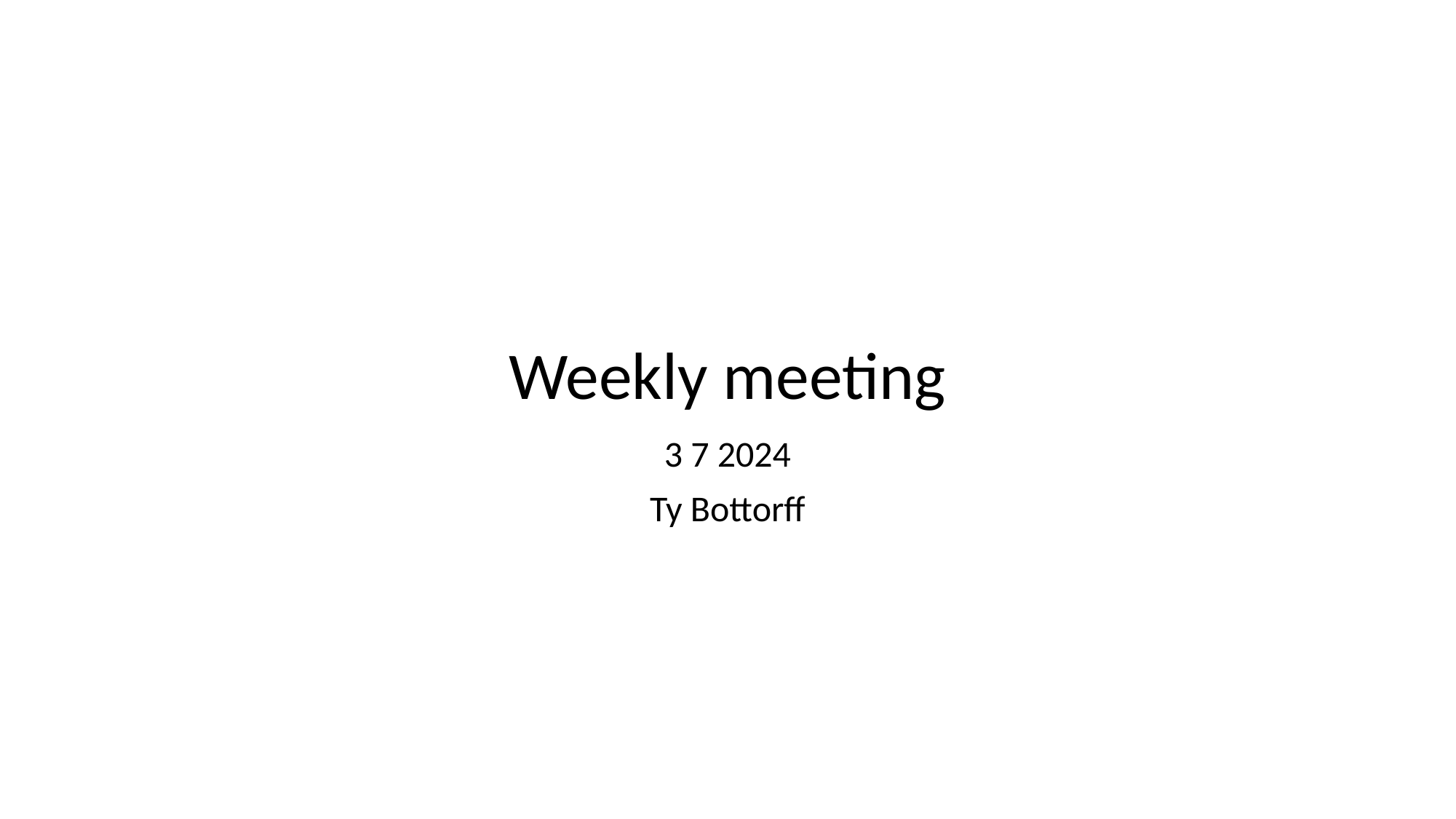

# Weekly meeting
3 7 2024
Ty Bottorff